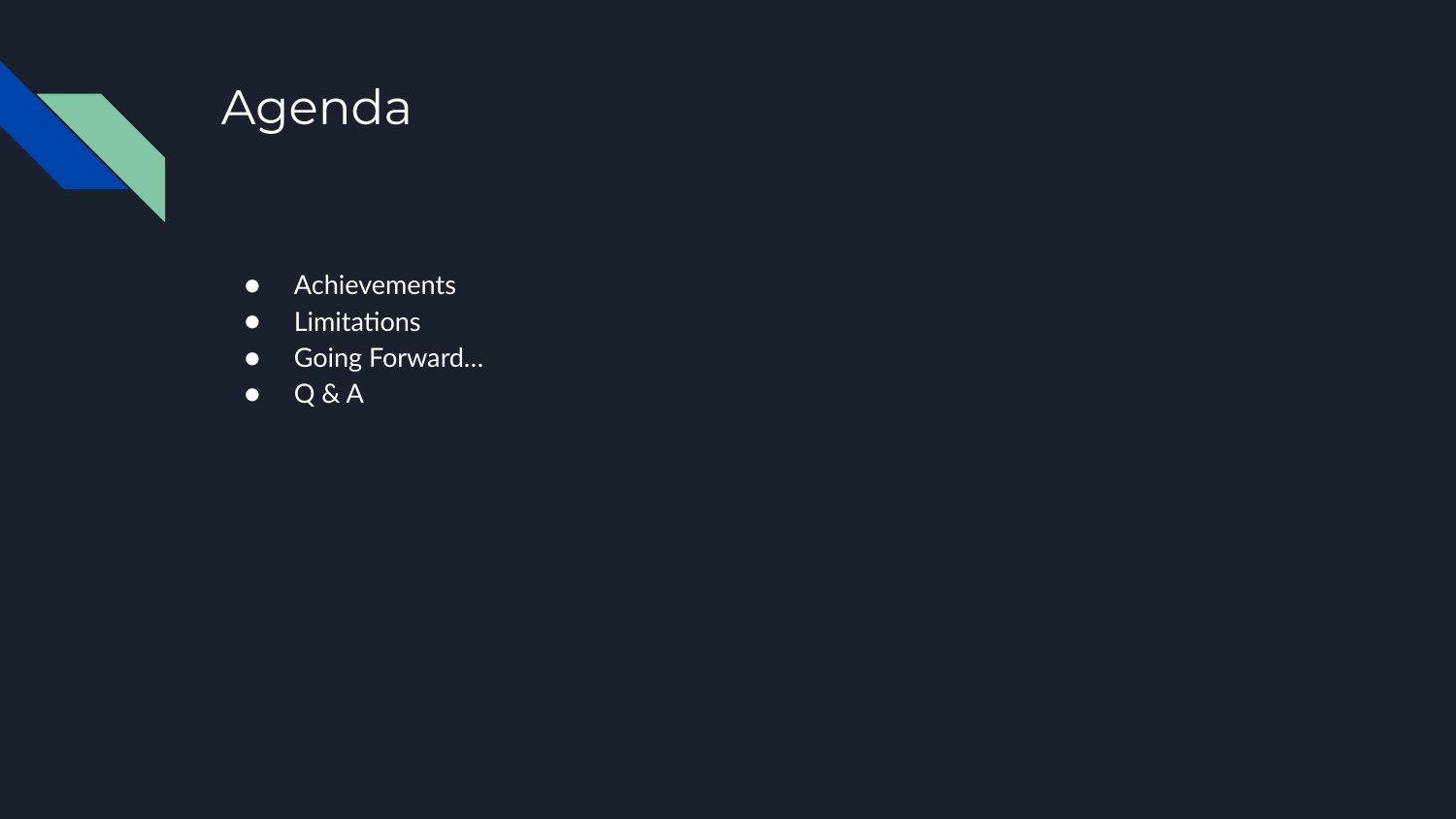

# Agenda
Achievements
Limitations
Going Forward…
Q & A